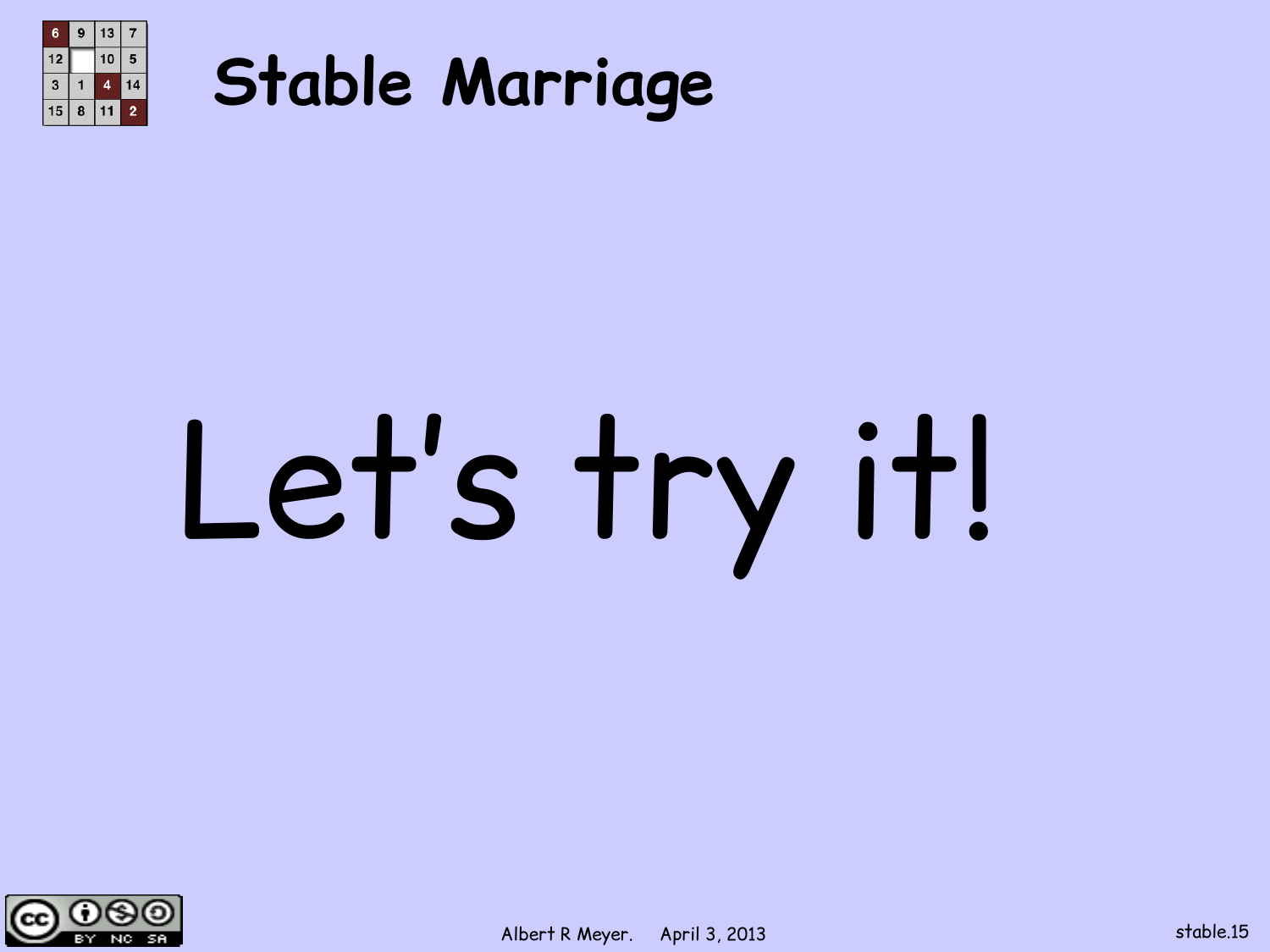

# Stable Marriage
Let’s try it!
stable.15